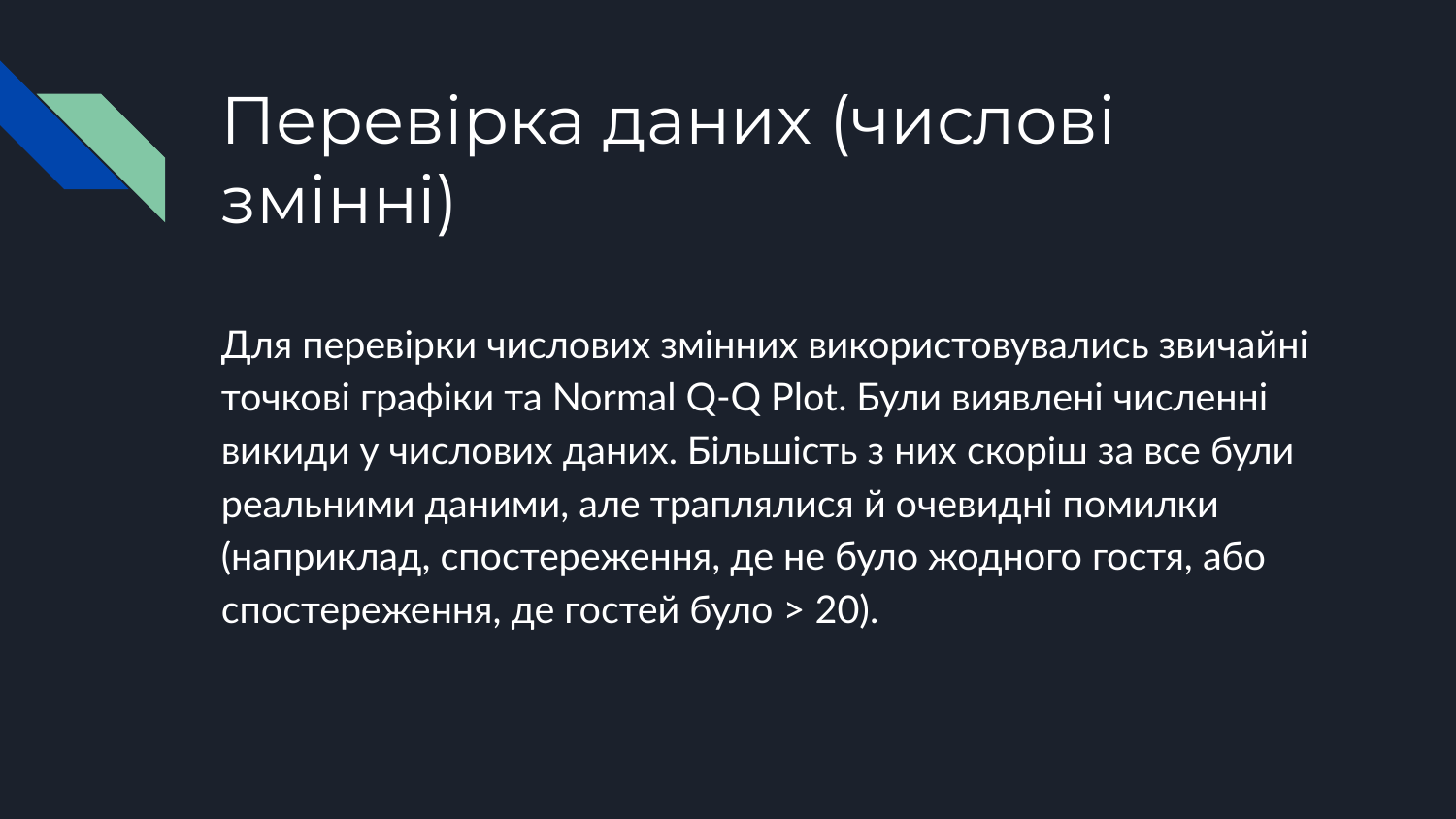

# Перевірка даних (числові змінні)
Для перевірки числових змінних використовувались звичайні точкові графіки та Normal Q-Q Plot. Були виявлені численні викиди у числових даних. Більшість з них скоріш за все були реальними даними, але траплялися й очевидні помилки (наприклад, спостереження, де не було жодного гостя, або спостереження, де гостей було > 20).